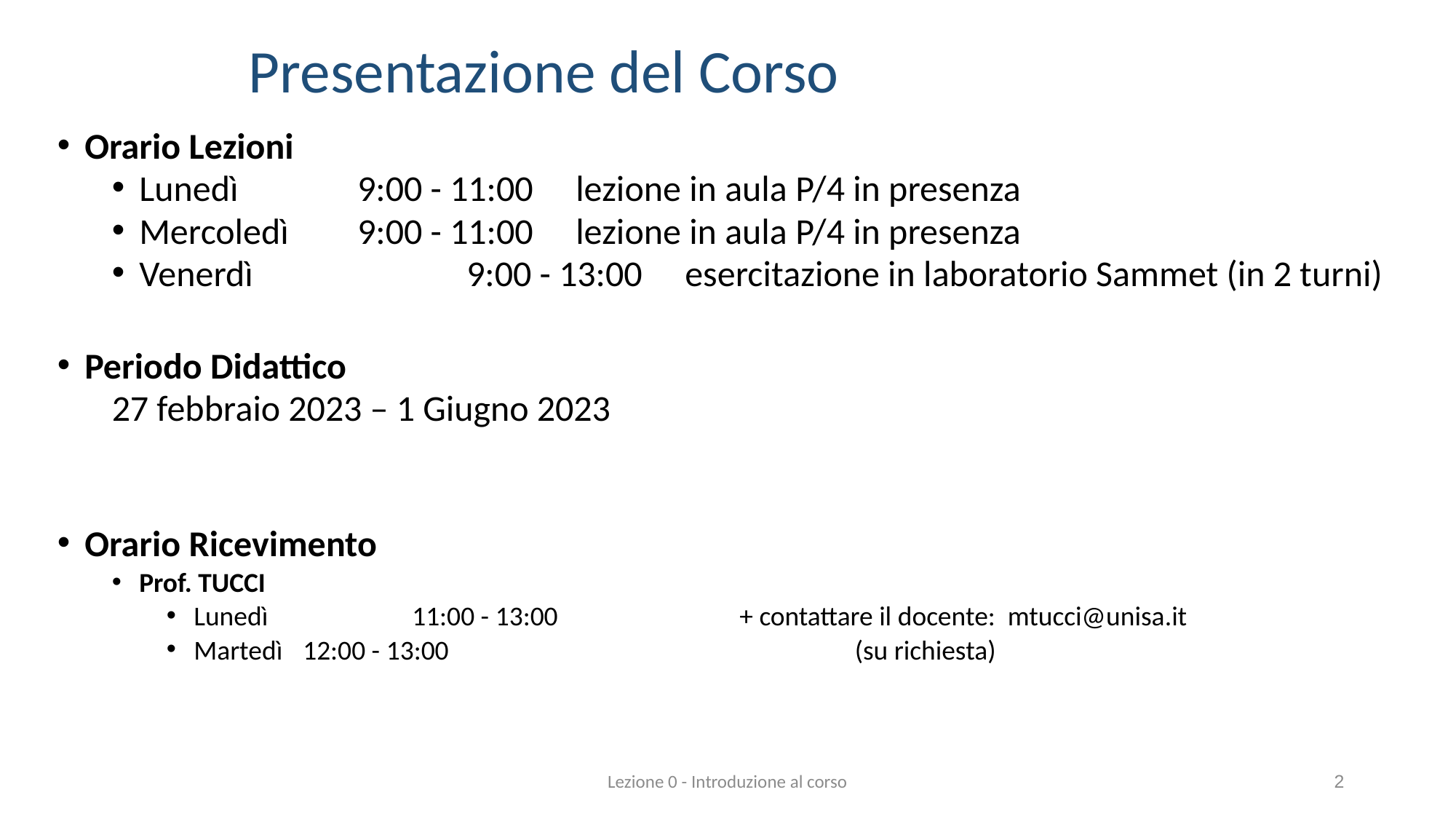

# Presentazione del Corso
Orario Lezioni
Lunedì	  	9:00 - 11:00 	lezione in aula P/4 in presenza
Mercoledì  	9:00 - 11:00 	lezione in aula P/4 in presenza
Venerdì		9:00 - 13:00 	esercitazione in laboratorio Sammet (in 2 turni)

Periodo Didattico
27 febbraio 2023 – 1 Giugno 2023

Orario Ricevimento
Prof. TUCCI
Lunedì		11:00 - 13:00   		+ contattare il docente:  mtucci@unisa.it
Martedì 	12:00 - 13:00   				 (su richiesta)
Lezione 0 - Introduzione al corso
2